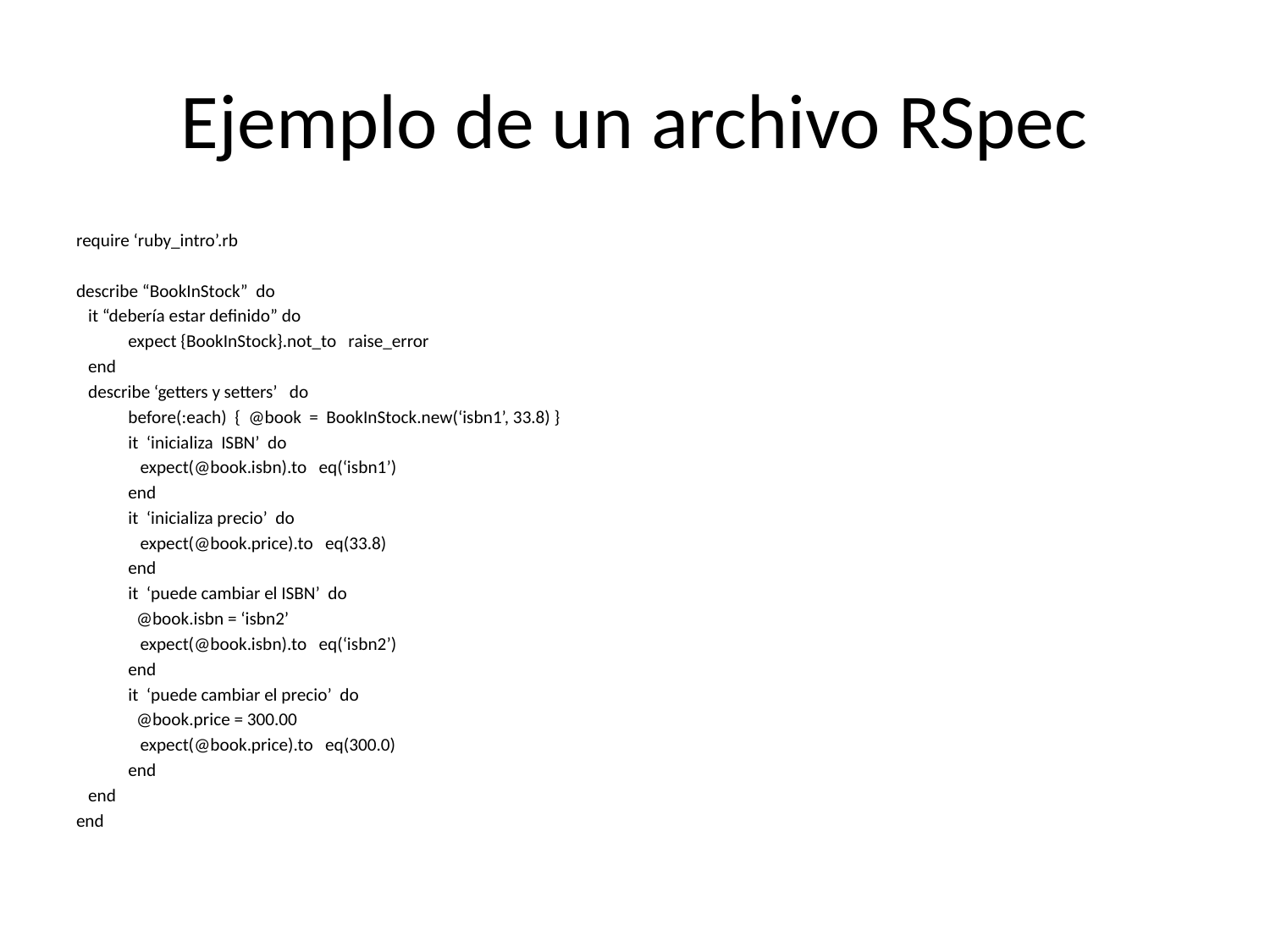

# Ejemplo de un archivo RSpec
require ‘ruby_intro’.rb

describe “BookInStock”  do
   it “debería estar definido” do
	expect {BookInStock}.not_to   raise_error
   end
   describe ‘getters y setters’   do
	before(:each)  {  @book  =  BookInStock.new(‘isbn1’, 33.8) }
	it  ‘inicializa  ISBN’  do
	   expect(@book.isbn).to   eq(‘isbn1’)
	end
	it  ‘inicializa precio’  do
	   expect(@book.price).to   eq(33.8)
	end
	it  ‘puede cambiar el ISBN’  do
	  @book.isbn = ‘isbn2’
	   expect(@book.isbn).to   eq(‘isbn2’)
	end
	it  ‘puede cambiar el precio’  do
	  @book.price = 300.00
	   expect(@book.price).to   eq(300.0)
	end
   end
end